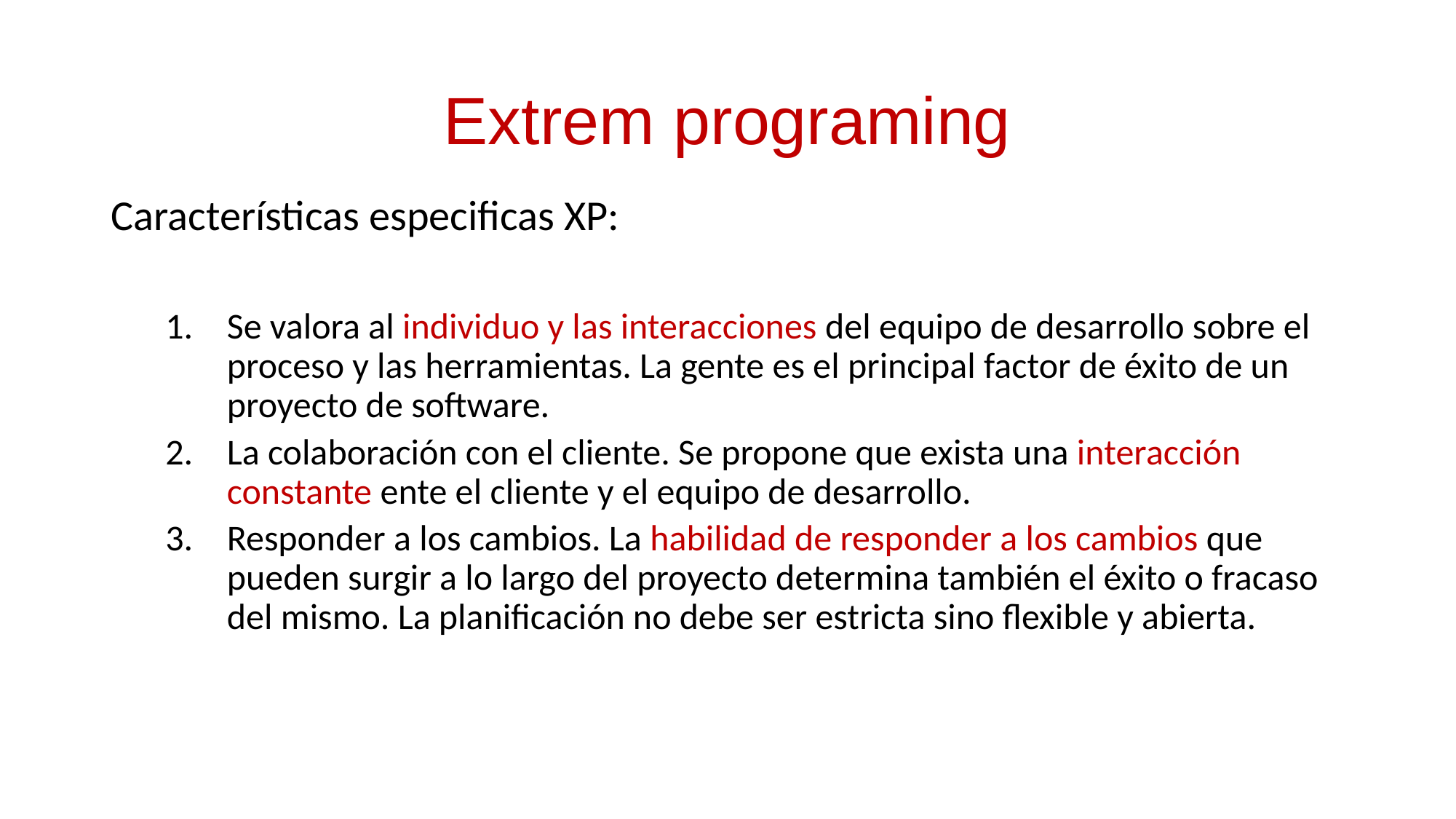

# Extrem programing
Características especificas XP:

Se valora al individuo y las interacciones del equipo de desarrollo sobre el proceso y las herramientas. La gente es el principal factor de éxito de un proyecto de software.
La colaboración con el cliente. Se propone que exista una interacción constante ente el cliente y el equipo de desarrollo.
Responder a los cambios. La habilidad de responder a los cambios que pueden surgir a lo largo del proyecto determina también el éxito o fracaso del mismo. La planificación no debe ser estricta sino flexible y abierta.